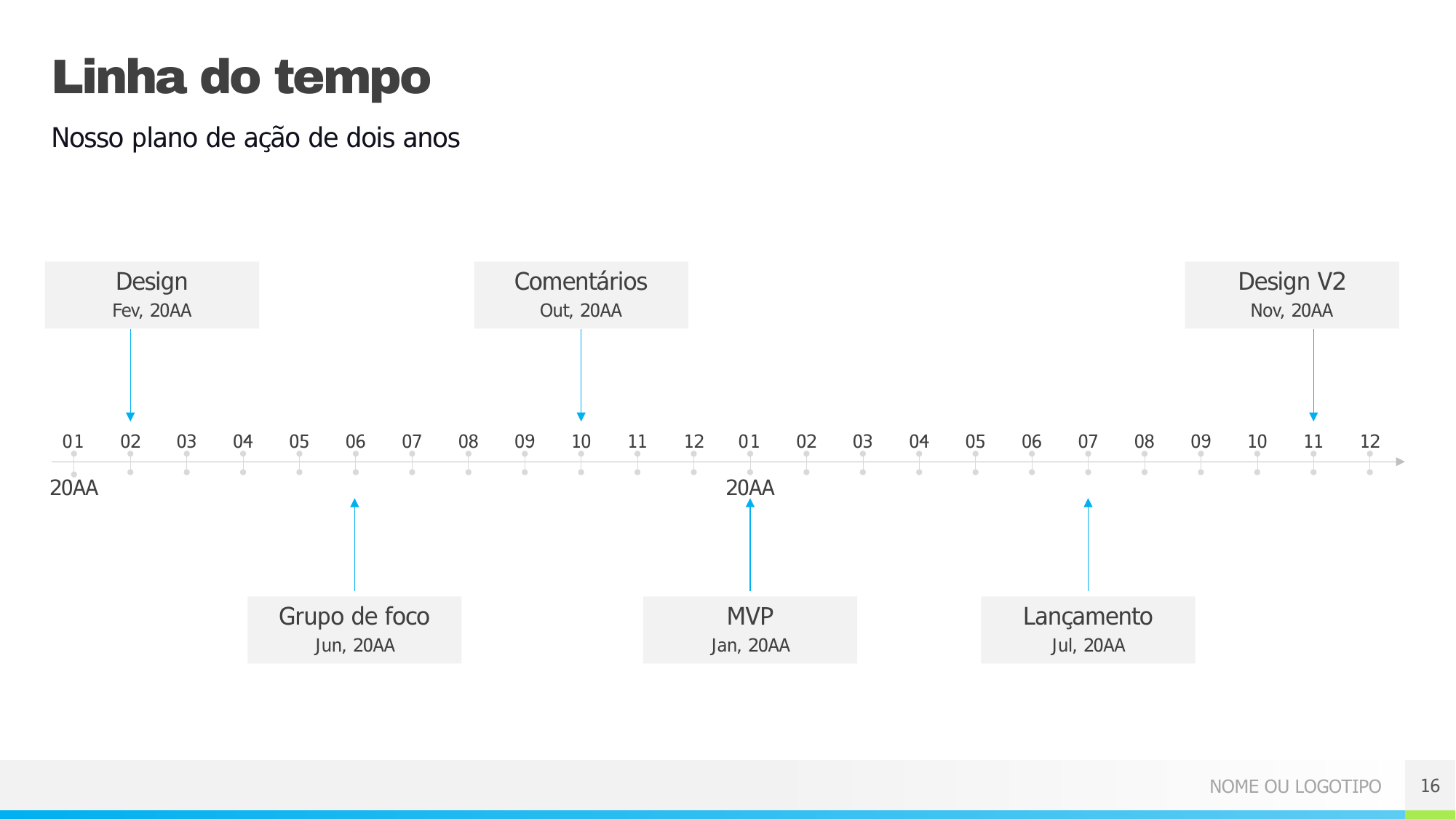

# Linha do tempo
Nosso plano de ação de dois anos
Design
Comentários
Design V2
Fev, 20AA
Out, 20AA
Nov, 20AA
01
02
03
04
05
06
07
08
09
10
11
12
01
02
03
04
05
06
07
08
09
10
11
12
20AA
20AA
Grupo de foco
MVP
Lançamento
Jun, 20AA
Jan, 20AA
Jul, 20AA
16